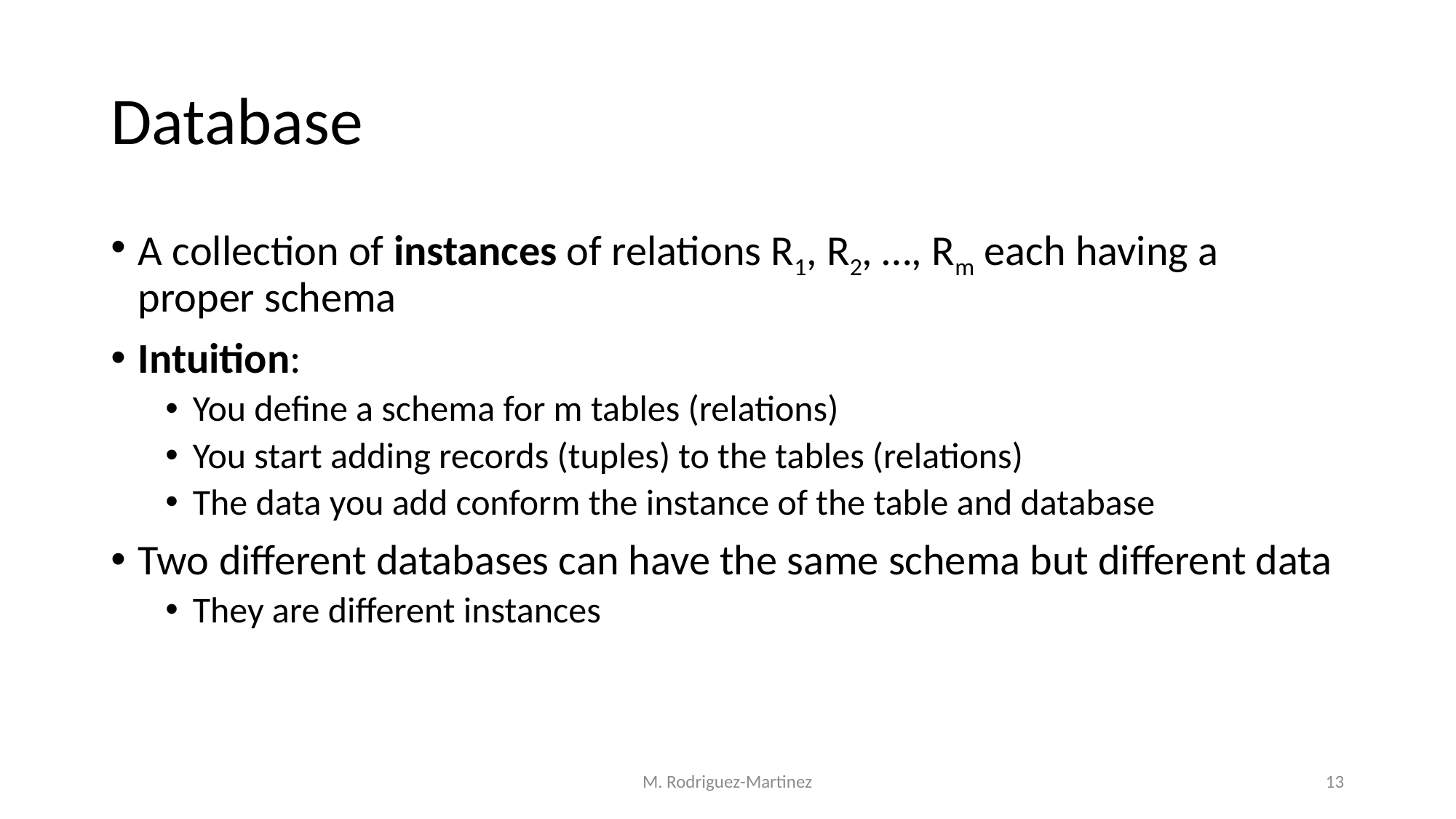

# Database
A collection of instances of relations R1, R2, …, Rm each having a proper schema
Intuition:
You define a schema for m tables (relations)
You start adding records (tuples) to the tables (relations)
The data you add conform the instance of the table and database
Two different databases can have the same schema but different data
They are different instances
M. Rodriguez-Martinez
13